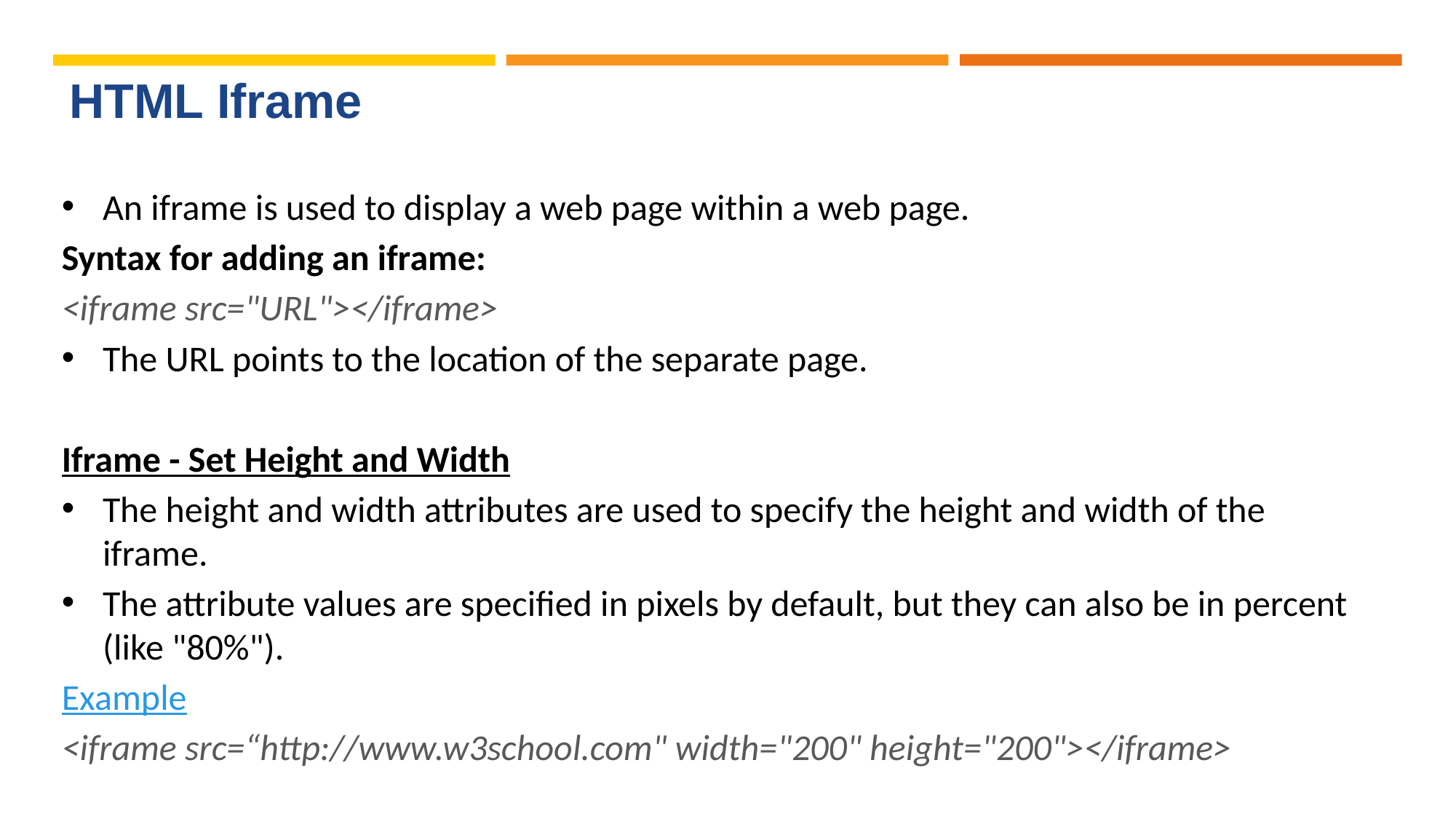

# HTML Iframe
An iframe is used to display a web page within a web page.
Syntax for adding an iframe:
<iframe src="URL"></iframe>
The URL points to the location of the separate page.

Iframe - Set Height and Width
The height and width attributes are used to specify the height and width of the iframe.
The attribute values are specified in pixels by default, but they can also be in percent (like "80%").
Example
<iframe src=“http://www.w3school.com" width="200" height="200"></iframe>